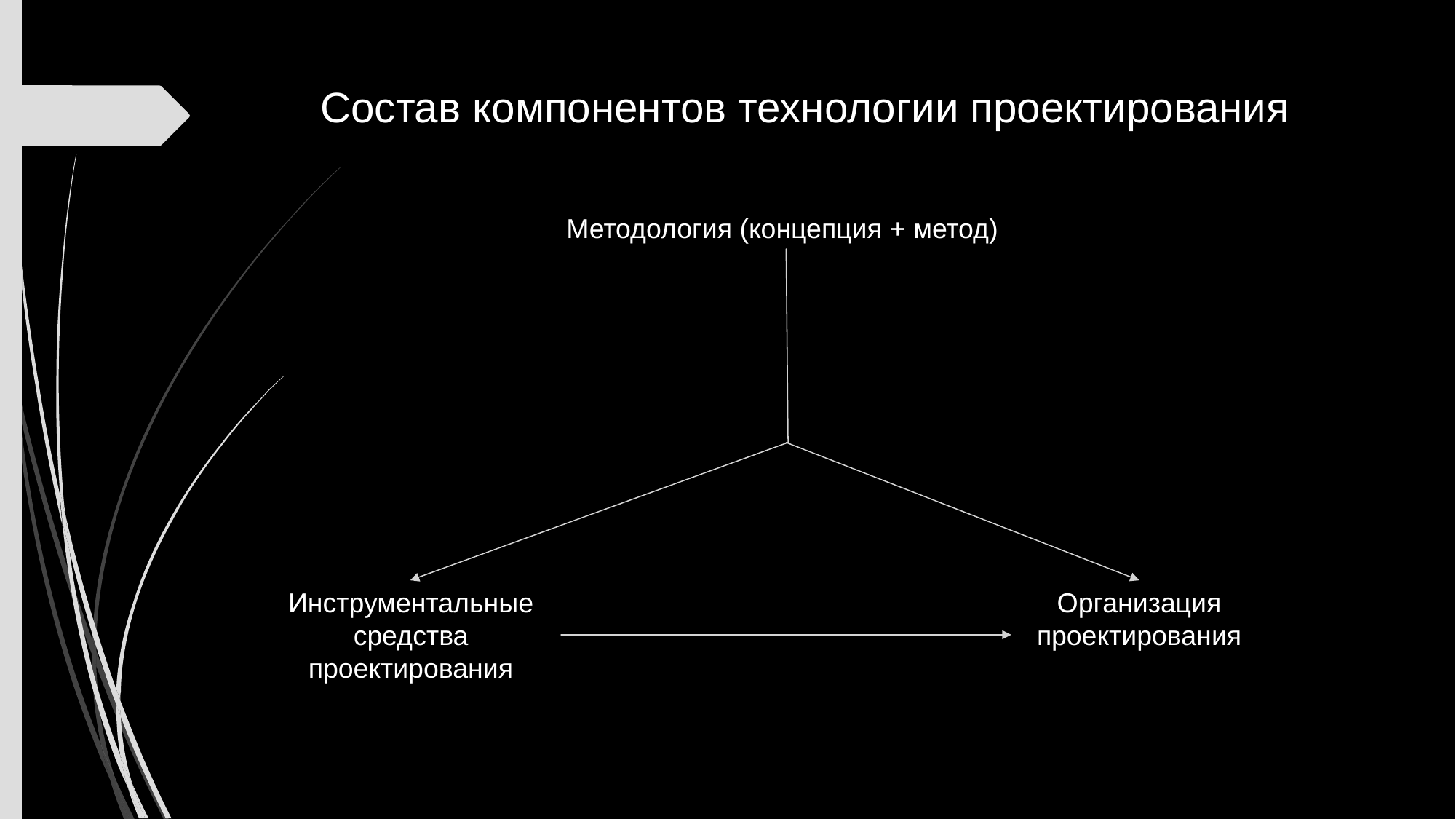

# Состав компонентов технологии проектирования
Методология (концепция + метод)
Инструментальные средства проектирования
Организация проектирования